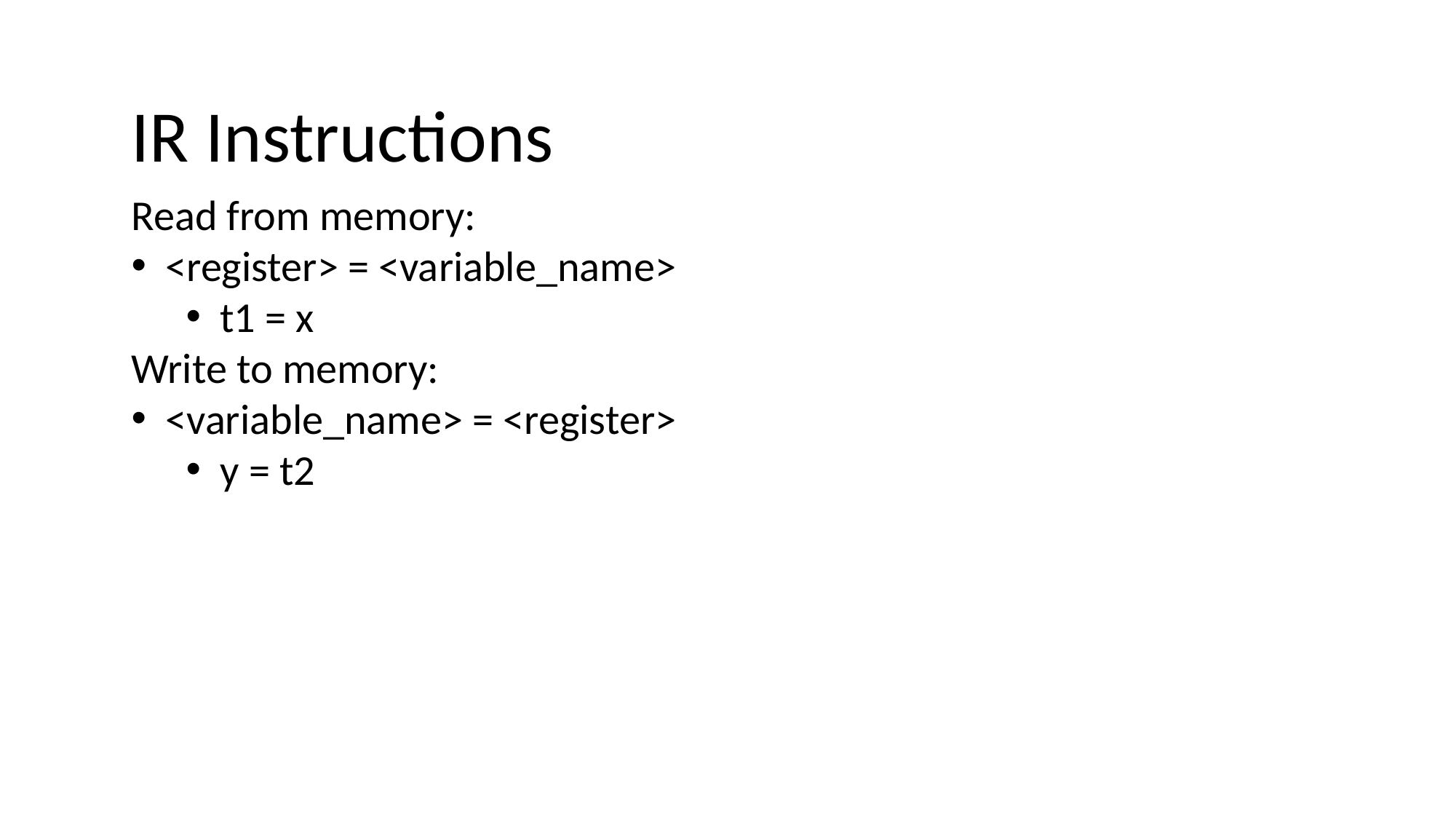

IR Instructions
Read from memory:
<register> = <variable_name>
t1 = x
Write to memory:
<variable_name> = <register>
y = t2